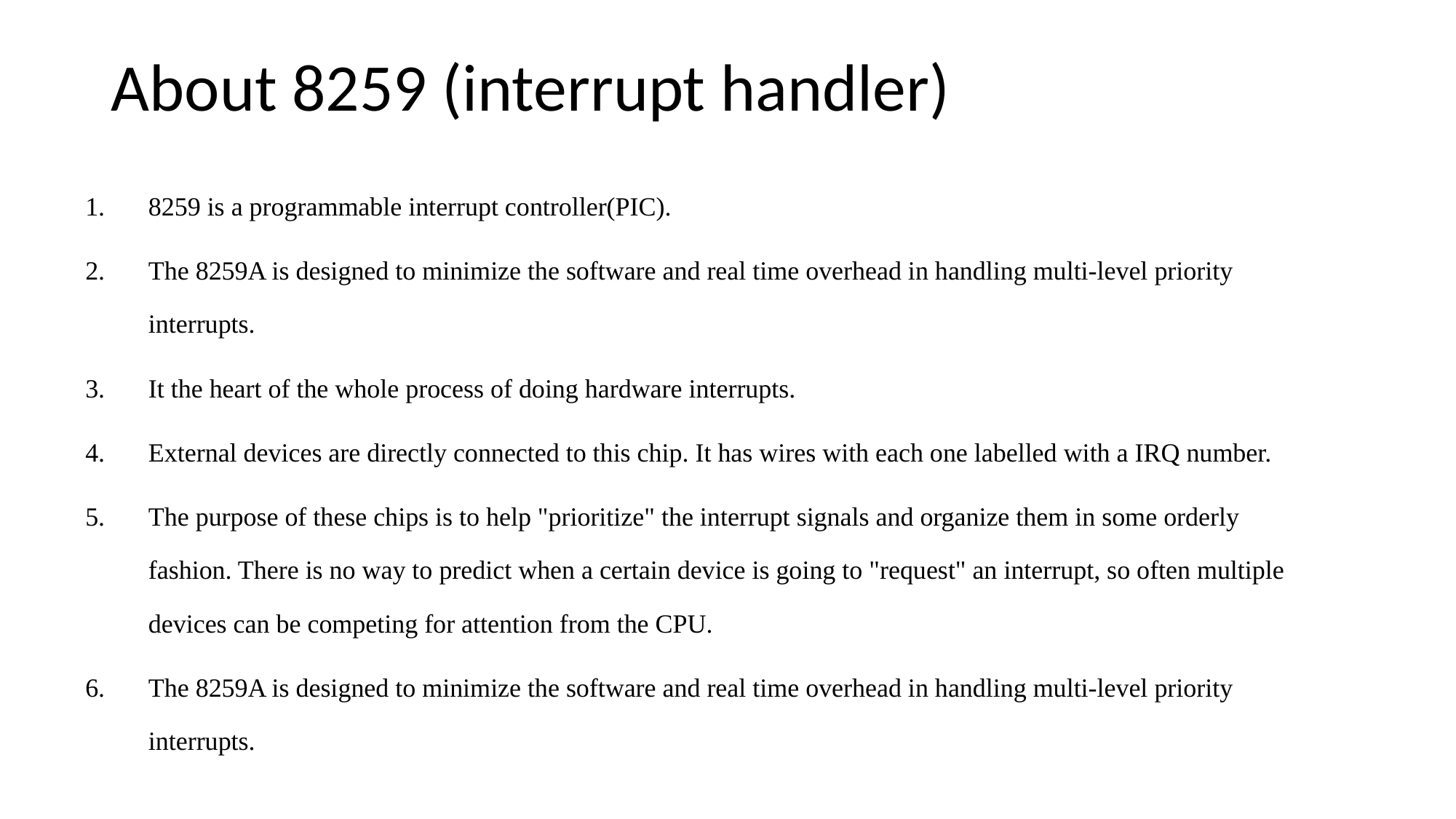

# About 8259 (interrupt handler)
8259 is a programmable interrupt controller(PIC).
The 8259A is designed to minimize the software and real time overhead in handling multi-level priority interrupts.
It the heart of the whole process of doing hardware interrupts.
External devices are directly connected to this chip. It has wires with each one labelled with a IRQ number.
The purpose of these chips is to help "prioritize" the interrupt signals and organize them in some orderly fashion. There is no way to predict when a certain device is going to "request" an interrupt, so often multiple devices can be competing for attention from the CPU.
The 8259A is designed to minimize the software and real time overhead in handling multi-level priority interrupts.